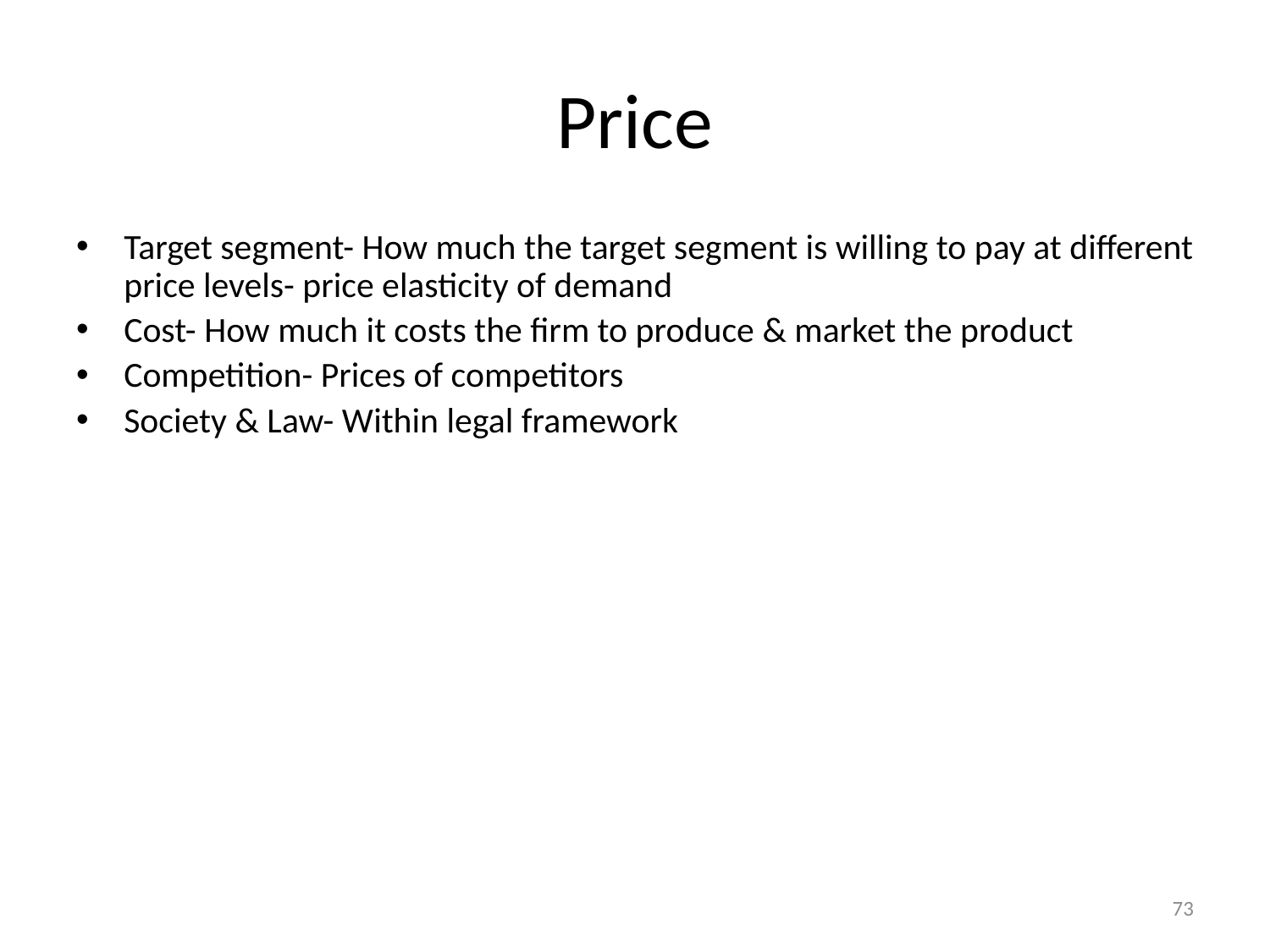

# Price
Target segment- How much the target segment is willing to pay at different price levels- price elasticity of demand
Cost- How much it costs the firm to produce & market the product
Competition- Prices of competitors
Society & Law- Within legal framework
73